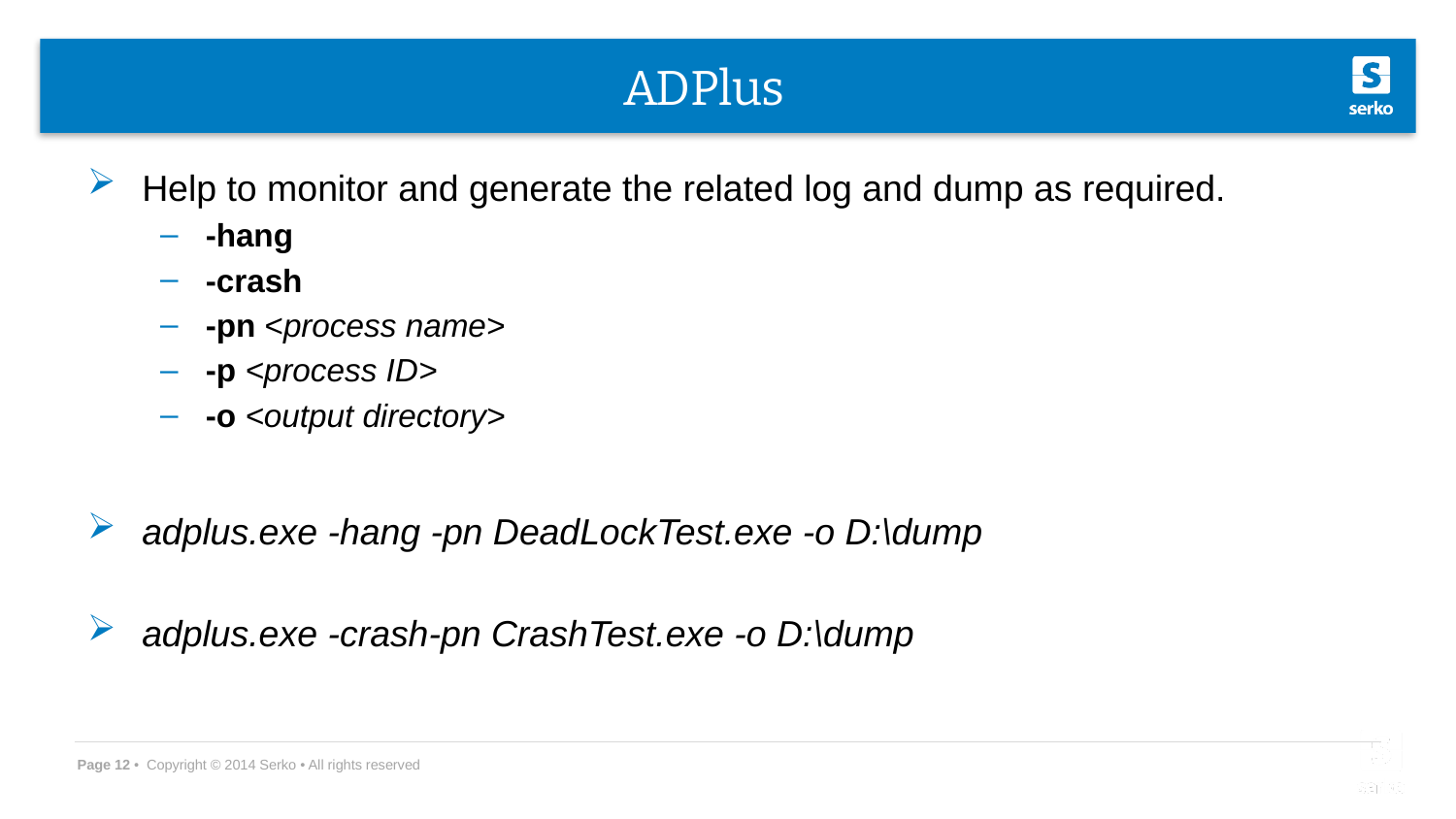

# ADPlus
Help to monitor and generate the related log and dump as required.
-hang
-crash
-pn <process name>
-p <process ID>
-o <output directory>

adplus.exe -hang -pn DeadLockTest.exe -o D:\dump

adplus.exe -crash-pn CrashTest.exe -o D:\dump